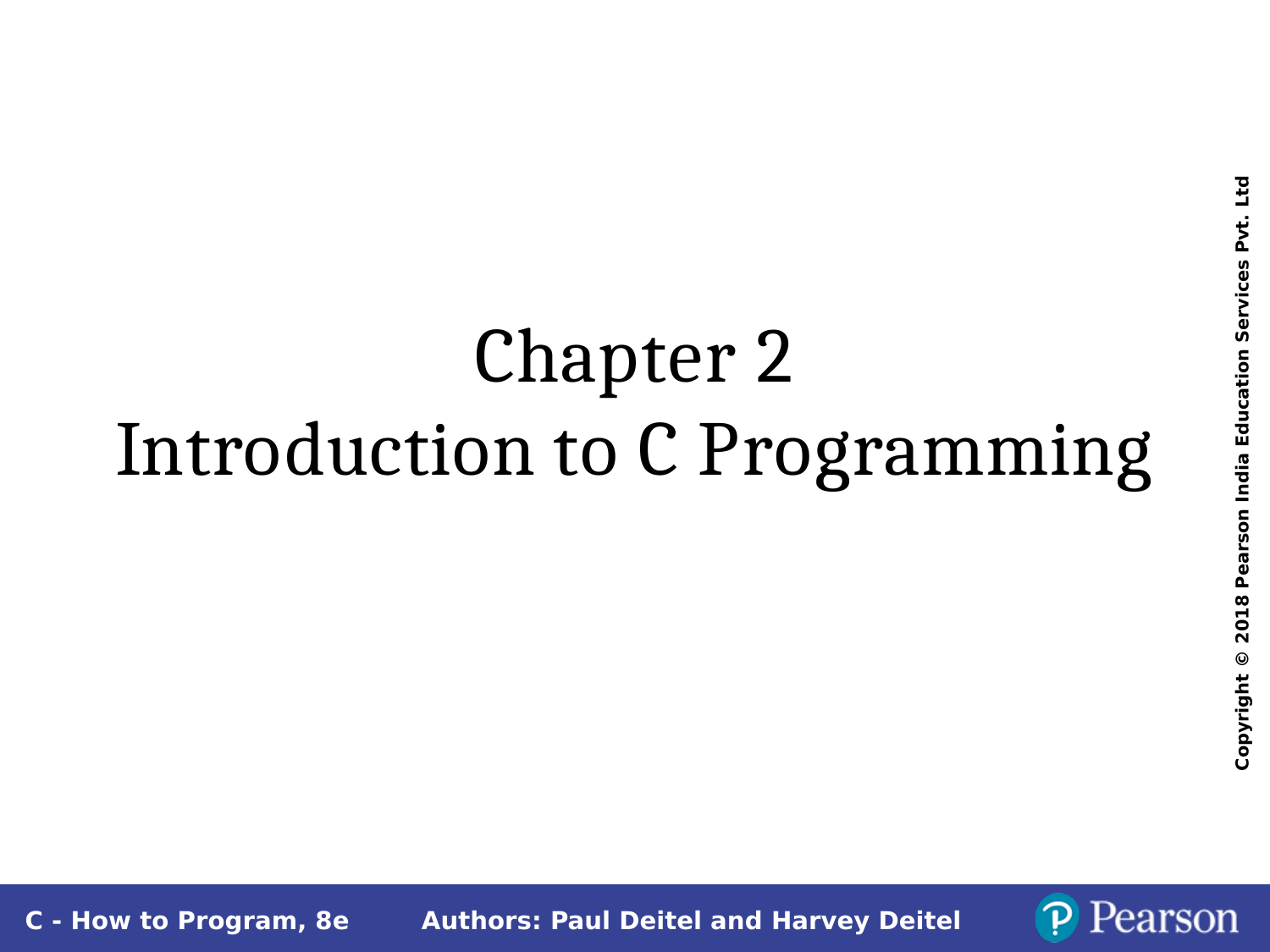

# Chapter 2 Introduction to C Programming